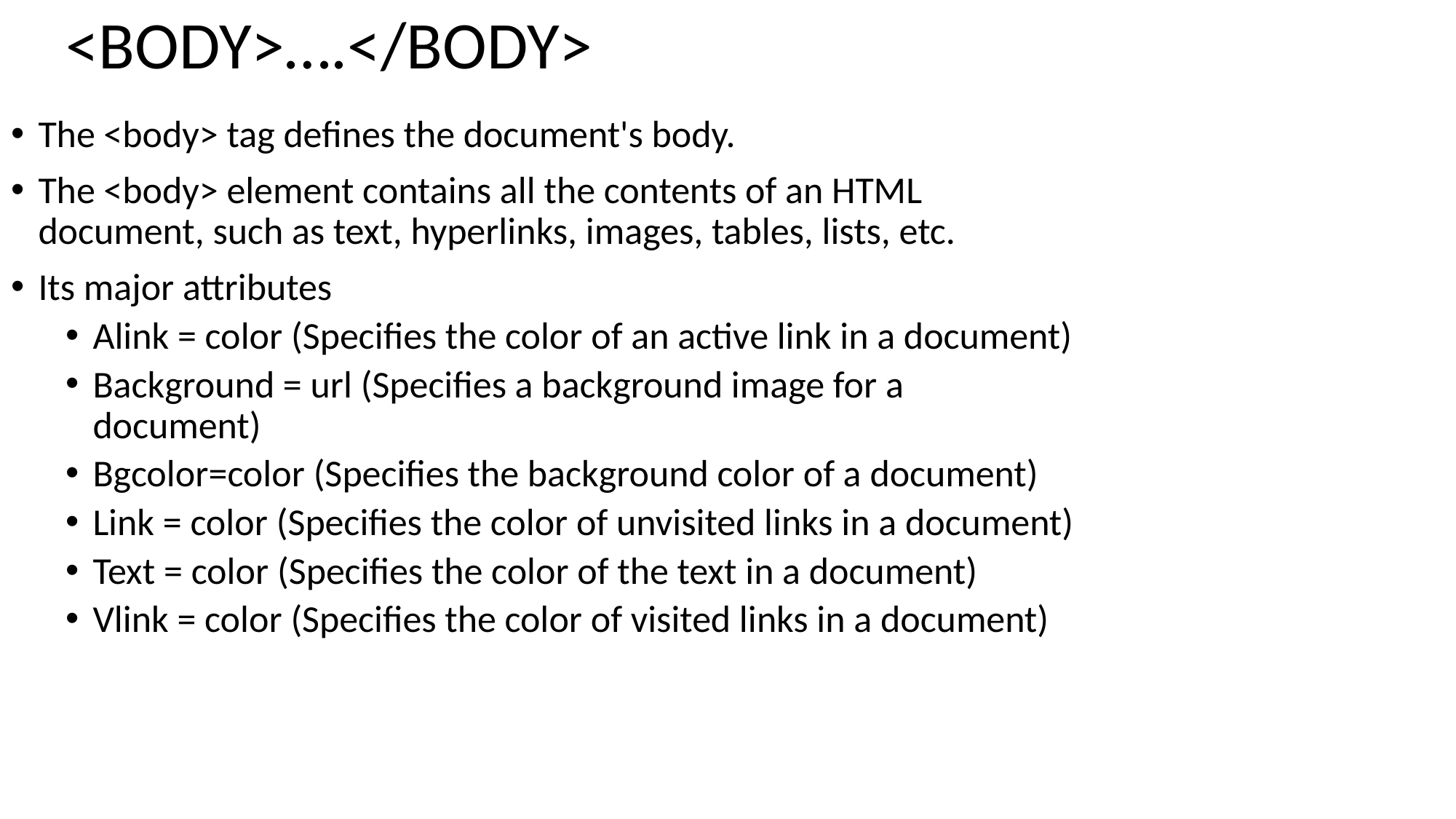

# <BODY>….</BODY>
The <body> tag defines the document's body.
The <body> element contains all the contents of an HTML document, such as text, hyperlinks, images, tables, lists, etc.
Its major attributes
Alink = color (Specifies the color of an active link in a document)
Background = url (Specifies a background image for a document)
Bgcolor=color (Specifies the background color of a document)
Link = color (Specifies the color of unvisited links in a document)
Text = color (Specifies the color of the text in a document)
Vlink = color (Specifies the color of visited links in a document)